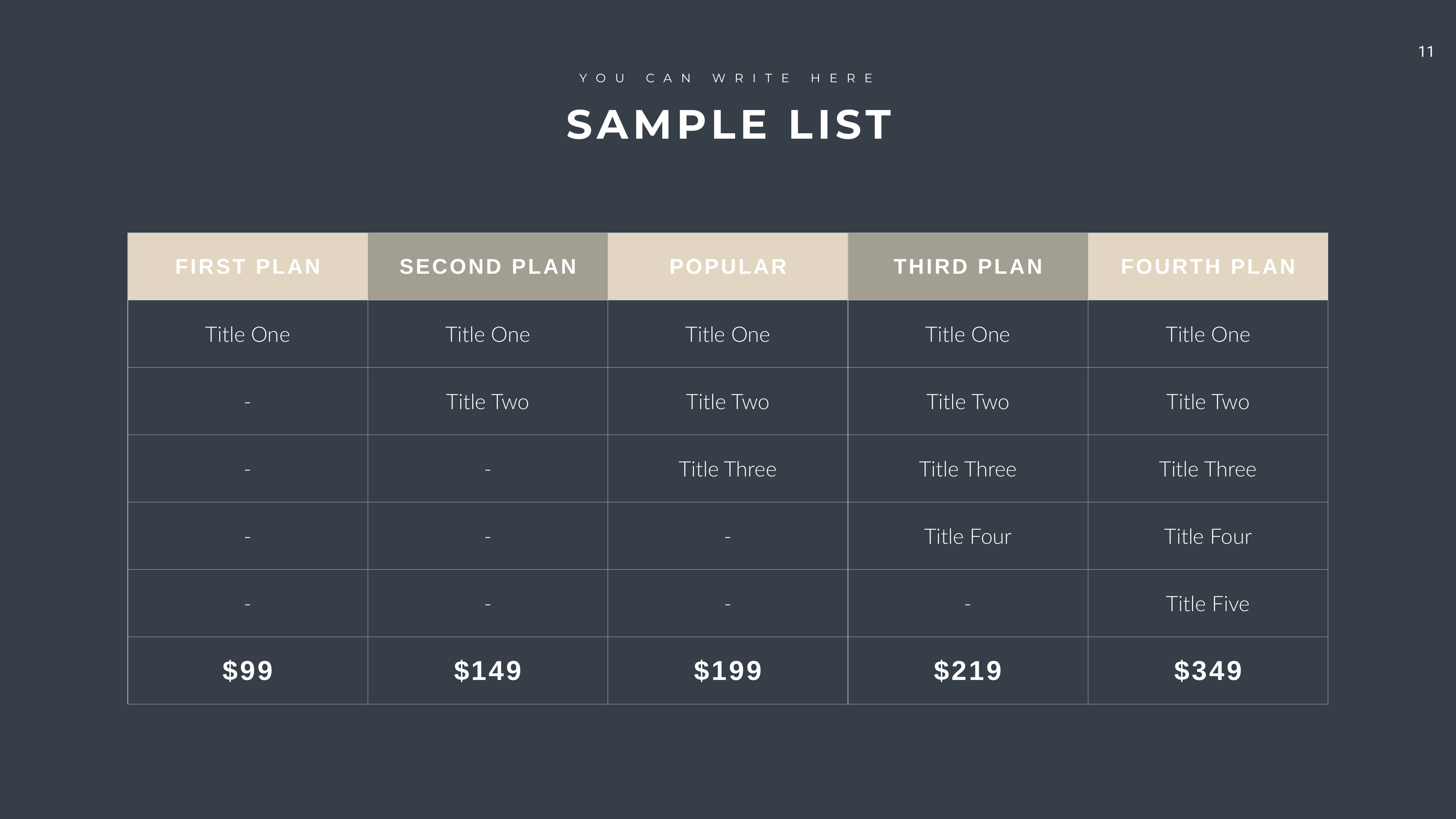

YOU CAN WRITE HERE
SAMPLE LIST
| FIRST PLAN | SECOND PLAN | POPULAR | THIRD PLAN | FOURTH PLAN |
| --- | --- | --- | --- | --- |
| Title One | Title One | Title One | Title One | Title One |
| - | Title Two | Title Two | Title Two | Title Two |
| - | - | Title Three | Title Three | Title Three |
| - | - | - | Title Four | Title Four |
| - | - | - | - | Title Five |
| $99 | $149 | $199 | $219 | $349 |